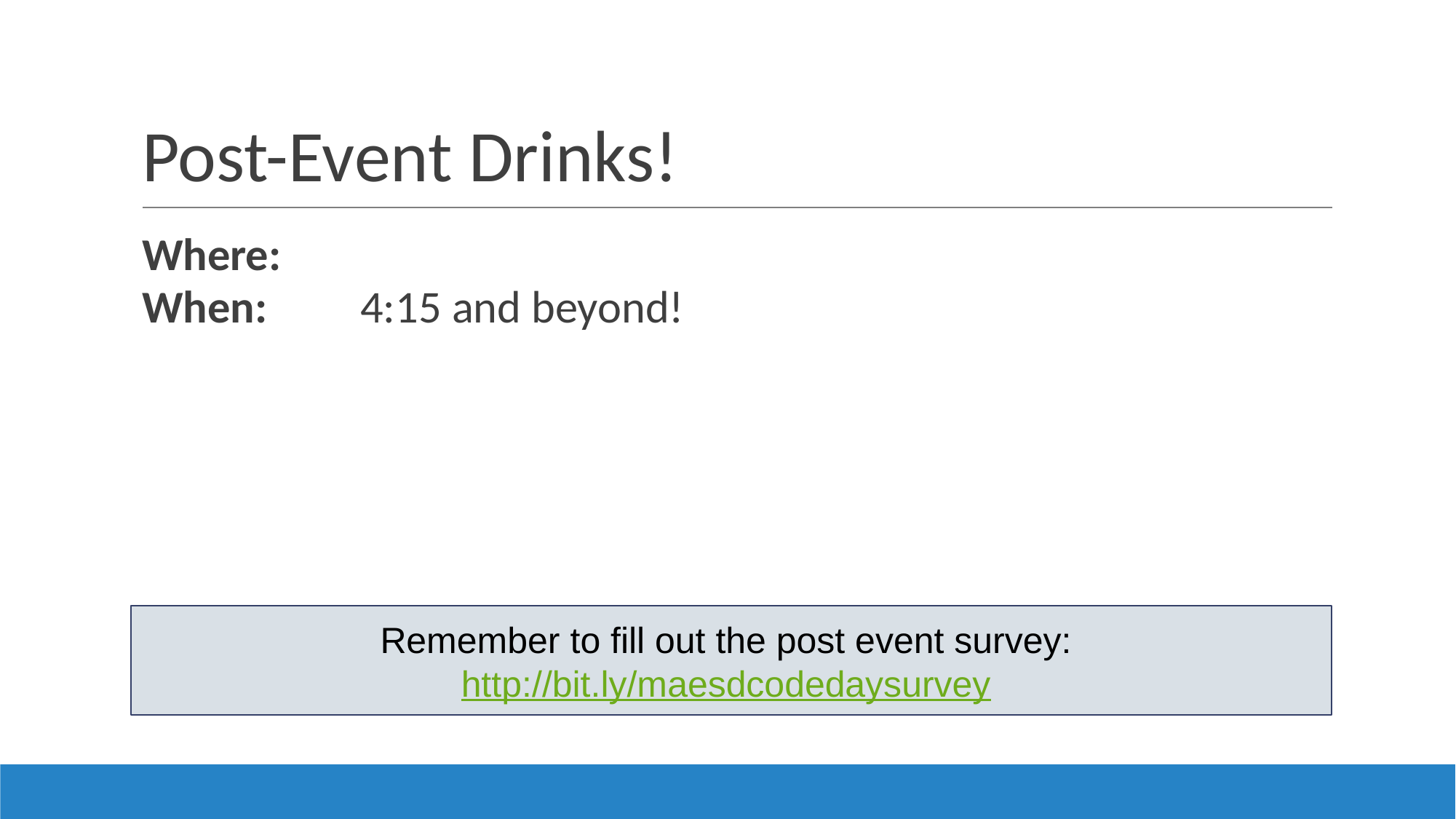

# Post-Event Drinks!
Where:
When: 	4:15 and beyond!
Remember to fill out the post event survey: http://bit.ly/maesdcodedaysurvey